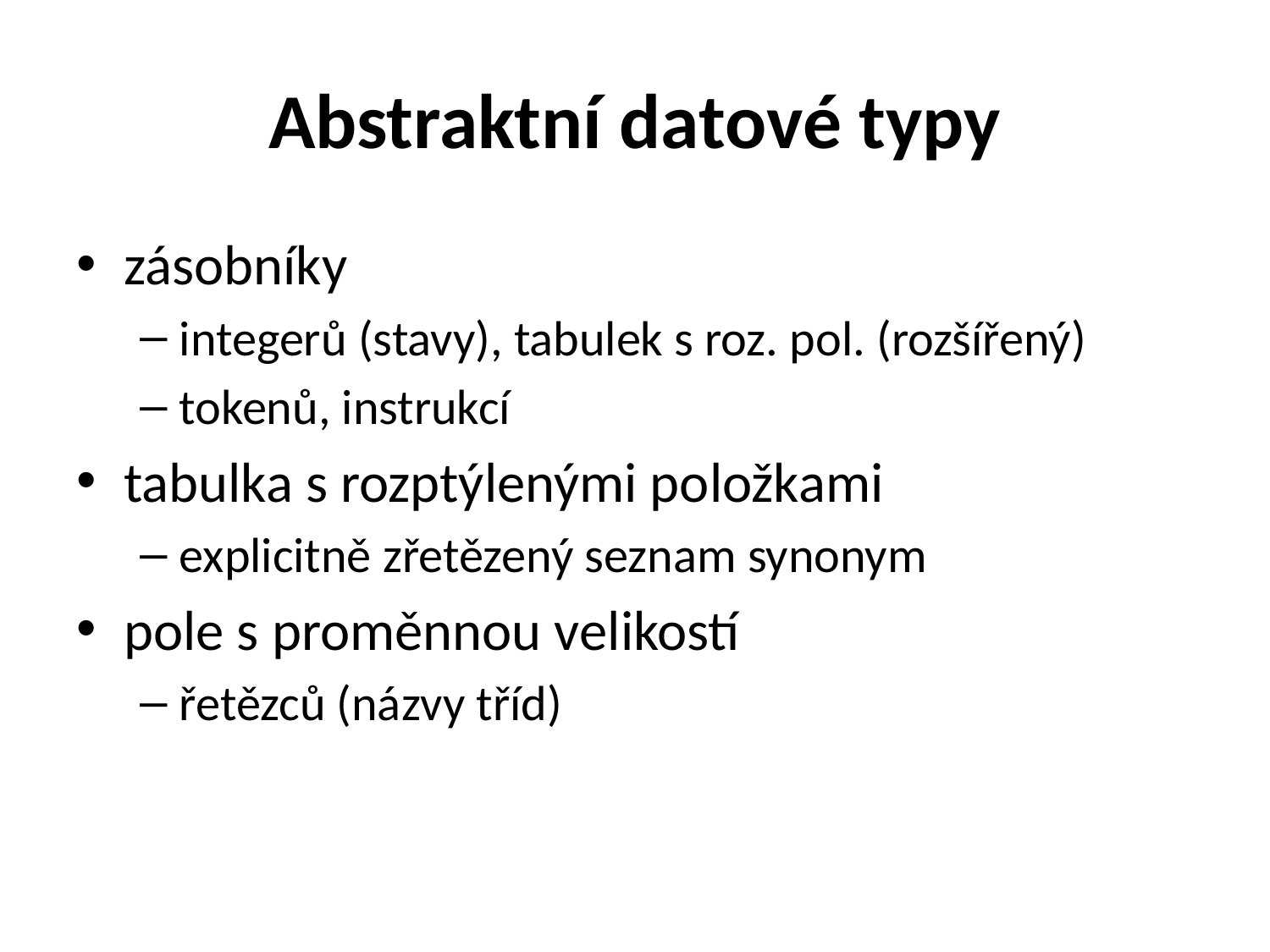

# Abstraktní datové typy
zásobníky
integerů (stavy), tabulek s roz. pol. (rozšířený)
tokenů, instrukcí
tabulka s rozptýlenými položkami
explicitně zřetězený seznam synonym
pole s proměnnou velikostí
řetězců (názvy tříd)